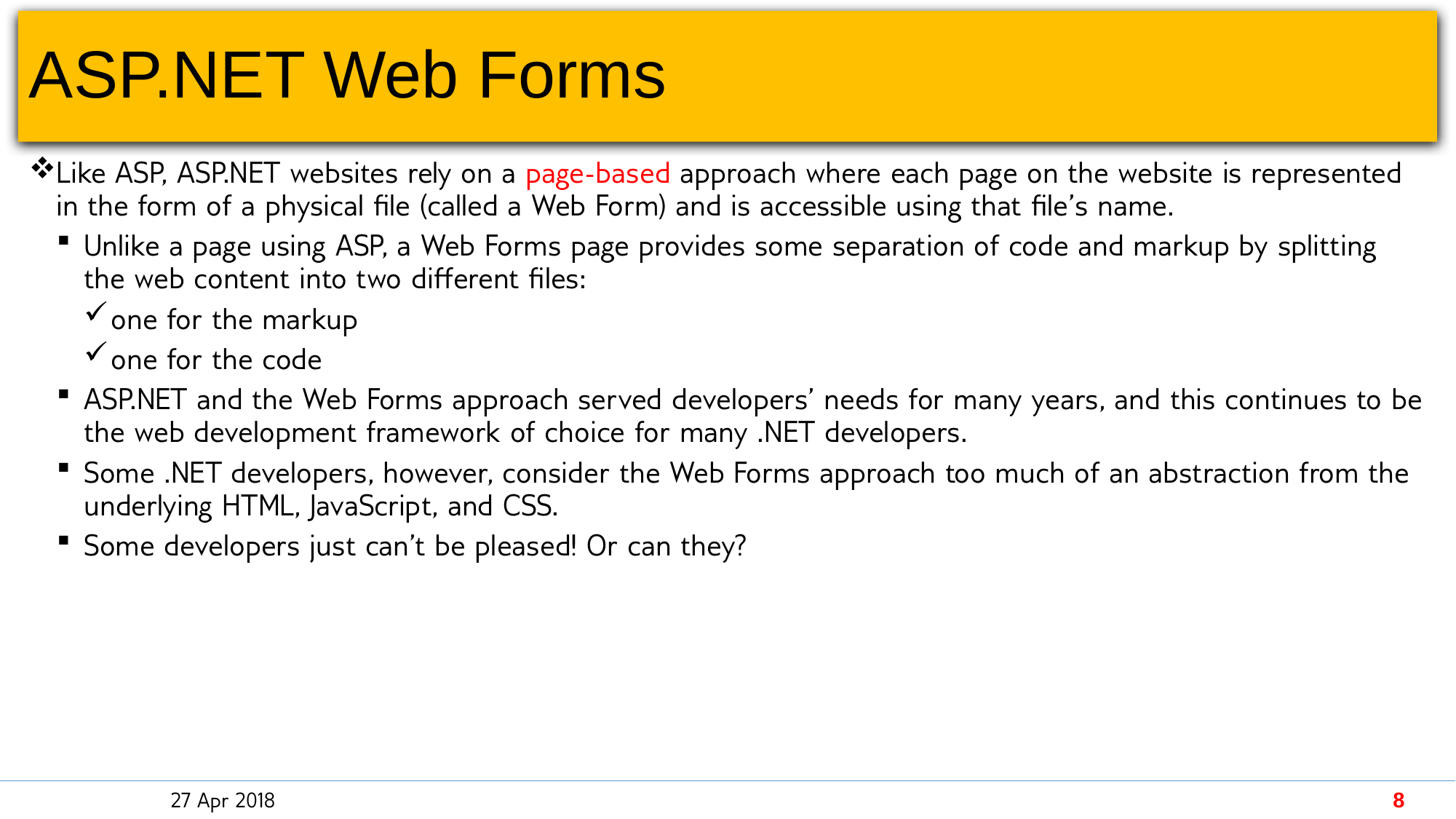

# ASP.NET Web Forms
Like ASP, ASP.NET websites rely on a page-based approach where each page on the website is represented in the form of a physical file (called a Web Form) and is accessible using that file’s name.
Unlike a page using ASP, a Web Forms page provides some separation of code and markup by splitting the web content into two different files:
one for the markup
one for the code
ASP.NET and the Web Forms approach served developers’ needs for many years, and this continues to be the web development framework of choice for many .NET developers.
Some .NET developers, however, consider the Web Forms approach too much of an abstraction from the underlying HTML, JavaScript, and CSS.
Some developers just can’t be pleased! Or can they?
27 Apr 2018
8